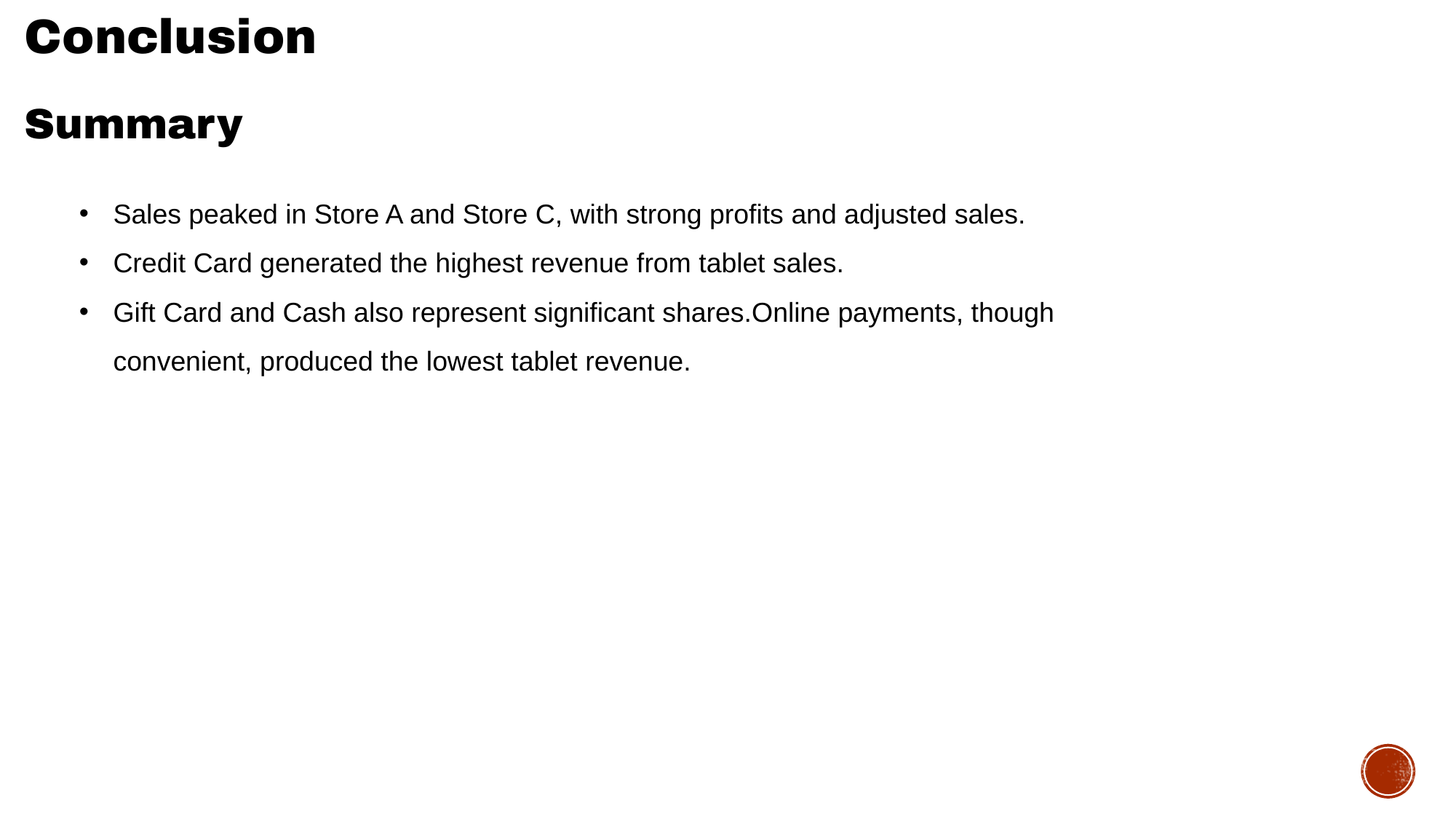

Conclusion

Summary

Sales peaked in Store A and Store C, with strong profits and adjusted sales.
Credit Card generated the highest revenue from tablet sales.
Gift Card and Cash also represent significant shares.Online payments, though convenient, produced the lowest tablet revenue.